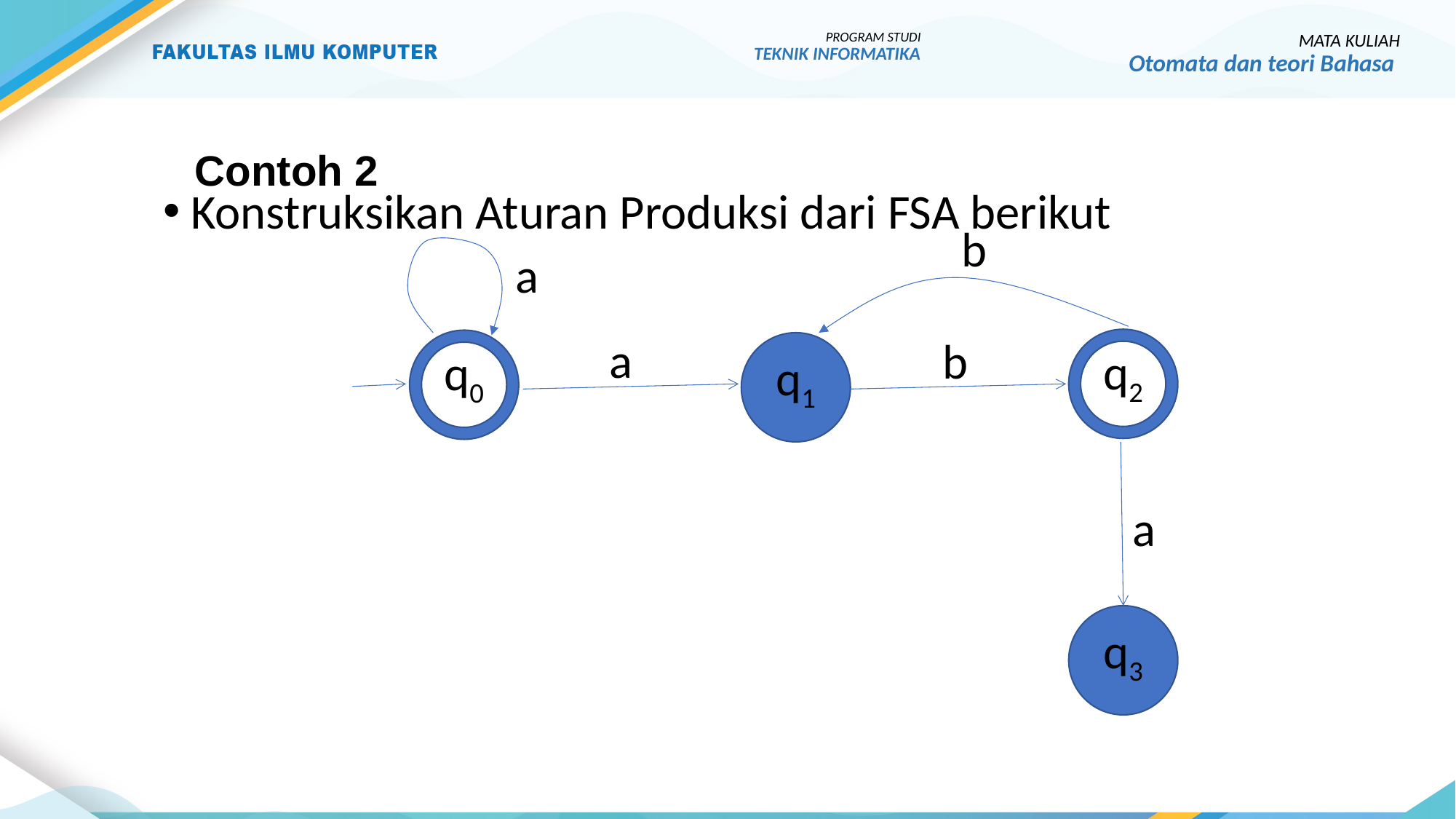

PROGRAM STUDI
TEKNIK INFORMATIKA
MATA KULIAH
Otomata dan teori Bahasa
# Contoh 2
Konstruksikan Aturan Produksi dari FSA berikut
b

a

a
b

q2

q0

q1
a

q3